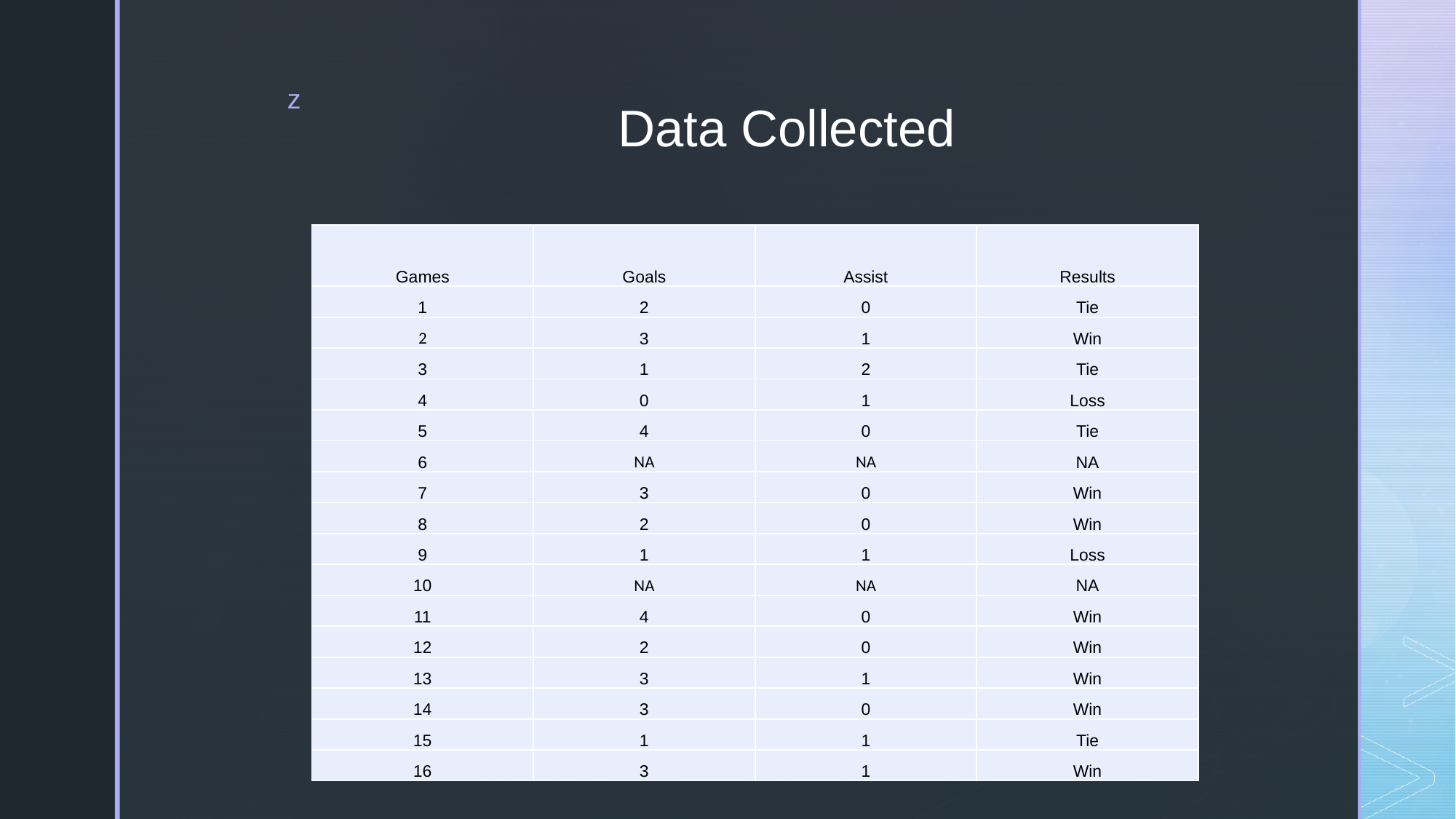

# Data Collected
| Games | Goals | Assist | Results |
| --- | --- | --- | --- |
| 1 | 2 | 0 | Tie |
| 2 | 3 | 1 | Win |
| 3 | 1 | 2 | Tie |
| 4 | 0 | 1 | Loss |
| 5 | 4 | 0 | Tie |
| 6 | NA | NA | NA |
| 7 | 3 | 0 | Win |
| 8 | 2 | 0 | Win |
| 9 | 1 | 1 | Loss |
| 10 | NA | NA | NA |
| 11 | 4 | 0 | Win |
| 12 | 2 | 0 | Win |
| 13 | 3 | 1 | Win |
| 14 | 3 | 0 | Win |
| 15 | 1 | 1 | Tie |
| 16 | 3 | 1 | Win |